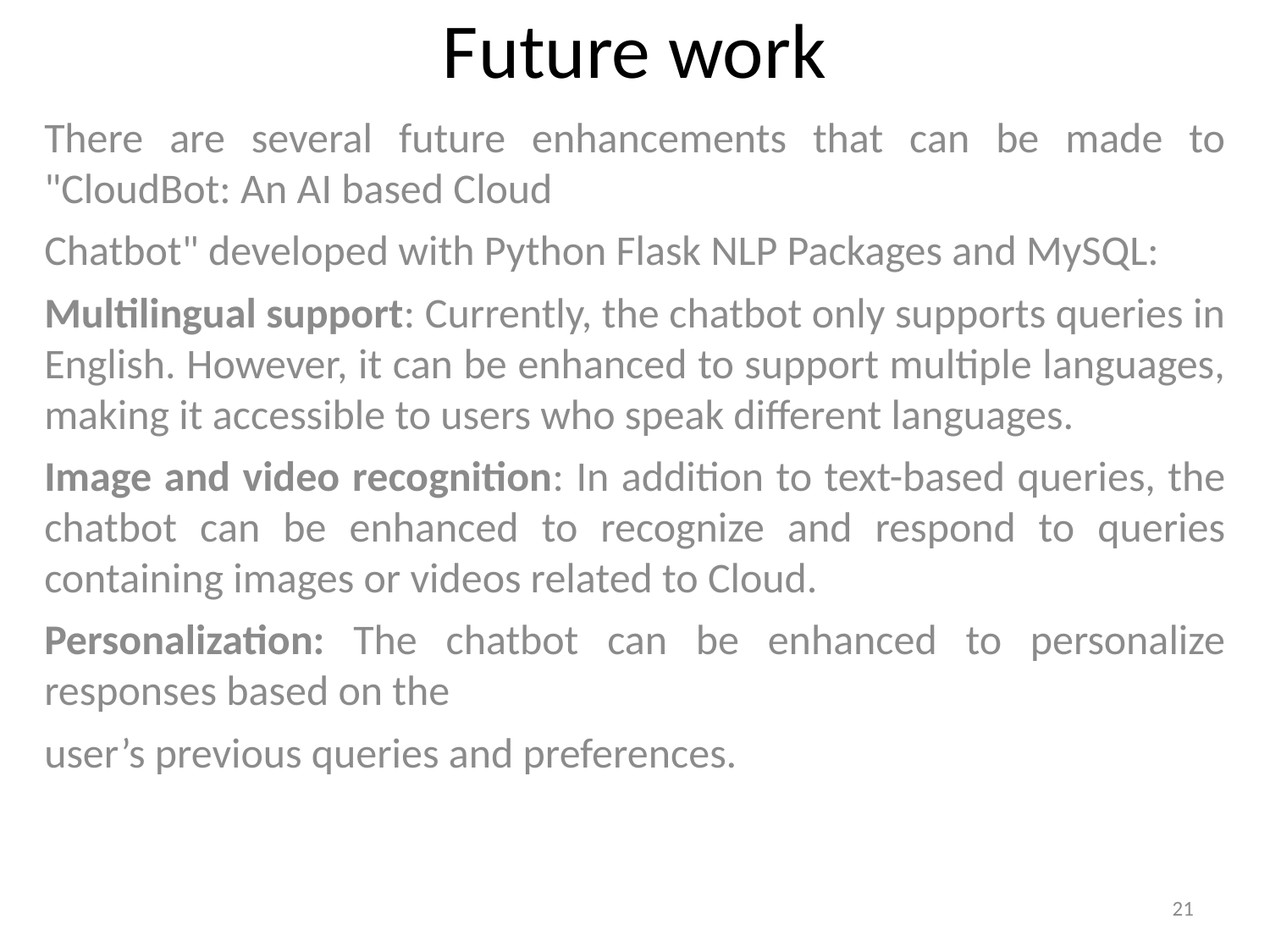

Future work
There are several future enhancements that can be made to "CloudBot: An AI based Cloud
Chatbot" developed with Python Flask NLP Packages and MySQL:
Multilingual support: Currently, the chatbot only supports queries in English. However, it can be enhanced to support multiple languages, making it accessible to users who speak different languages.
Image and video recognition: In addition to text-based queries, the chatbot can be enhanced to recognize and respond to queries containing images or videos related to Cloud.
Personalization: The chatbot can be enhanced to personalize responses based on the
user’s previous queries and preferences.
21